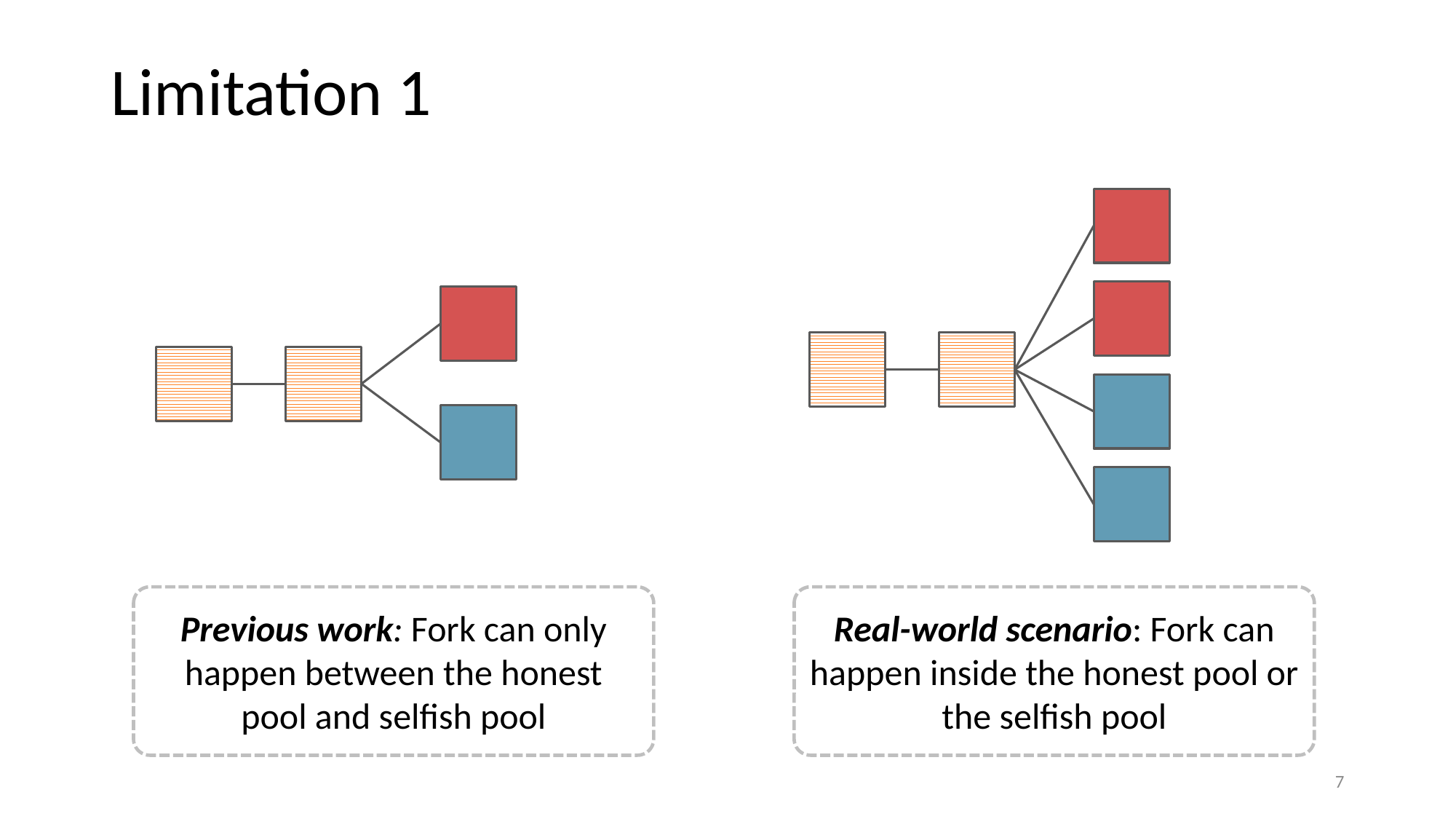

# Limitation 1

Previous work: Fork can only happen between the honest pool and selfish pool
Real-world scenario: Fork can happen inside the honest pool or the selfish pool
7